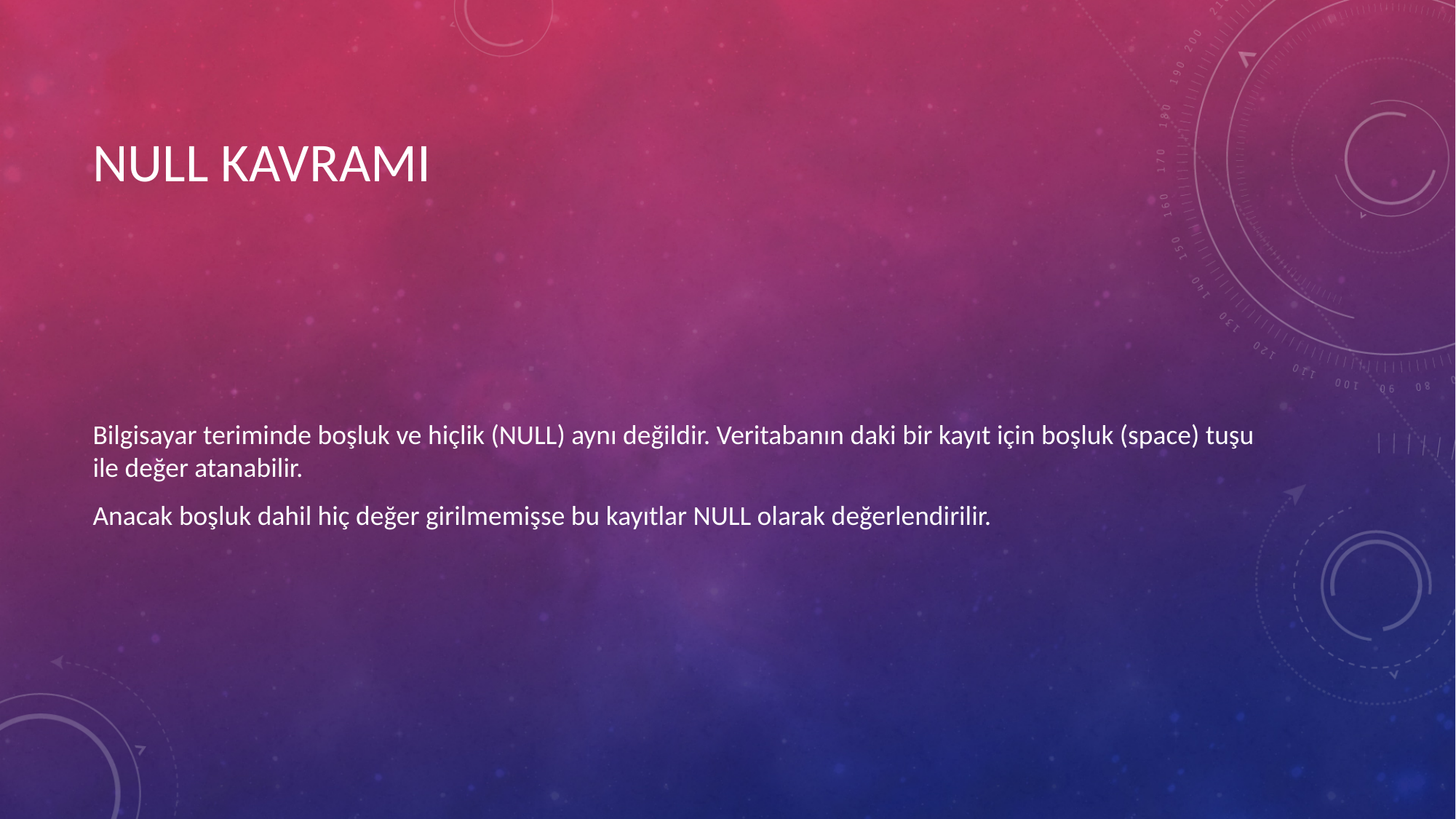

# Null Kavramı
Bilgisayar teriminde boşluk ve hiçlik (NULL) aynı değildir. Veritabanın daki bir kayıt için boşluk (space) tuşu ile değer atanabilir.
Anacak boşluk dahil hiç değer girilmemişse bu kayıtlar NULL olarak değerlendirilir.